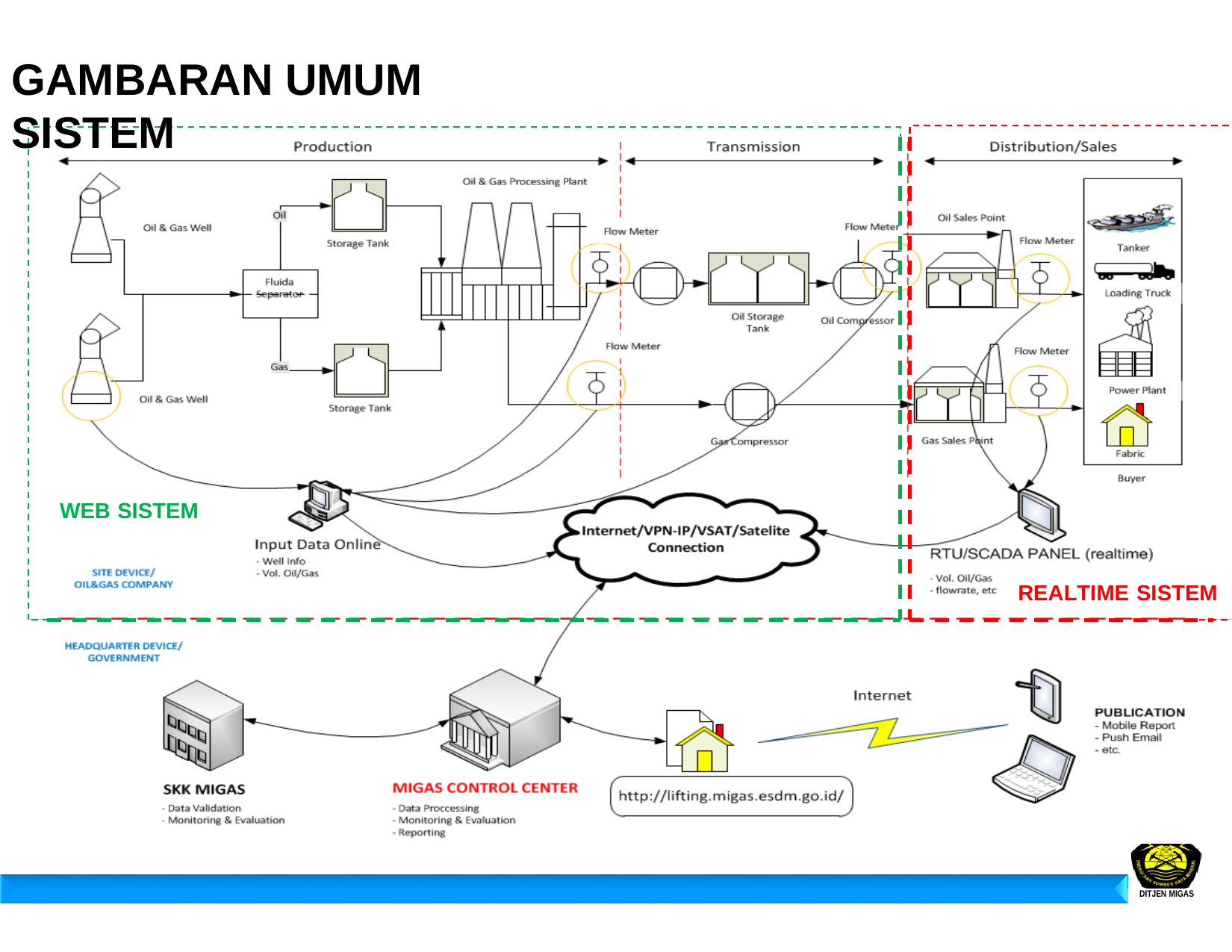

GAMBARAN UMUM SISTEM

REALTIME SISTEM

WEB SISTEM

DITJEN MIGAS